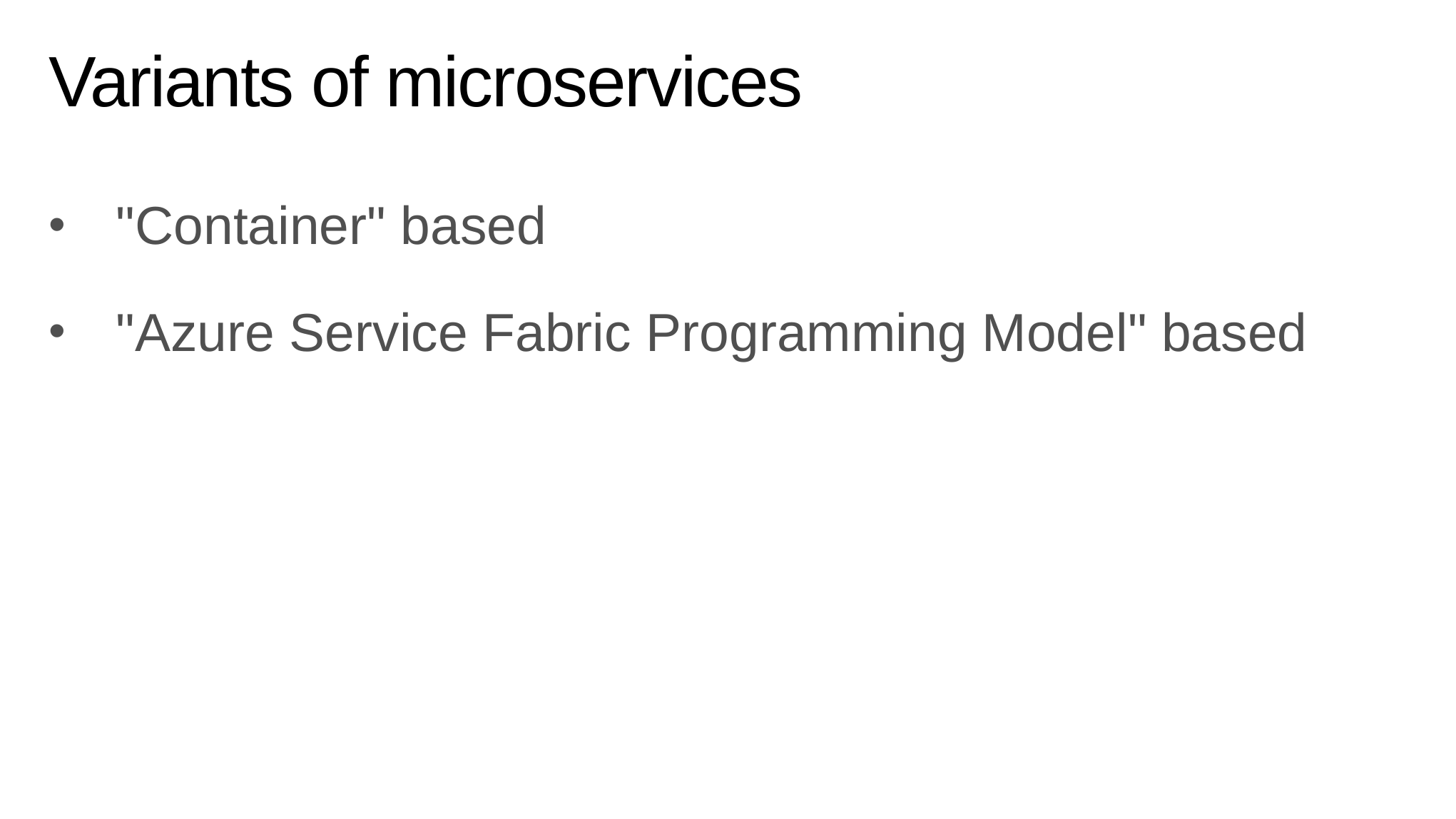

# Variants of microservices
"Container" based

"Azure Service Fabric Programming Model" based